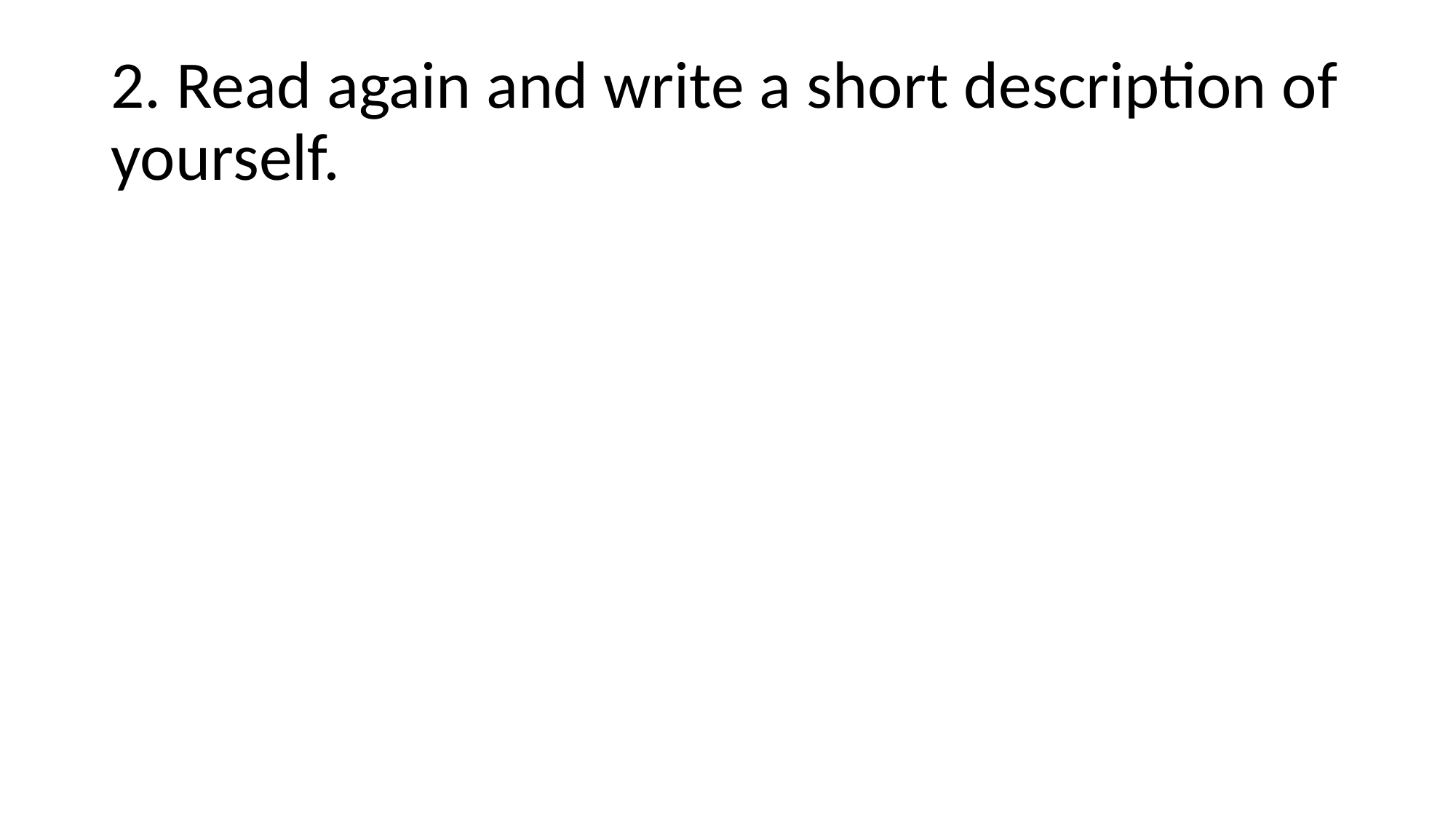

# 2. Read again and write a short description of yourself.